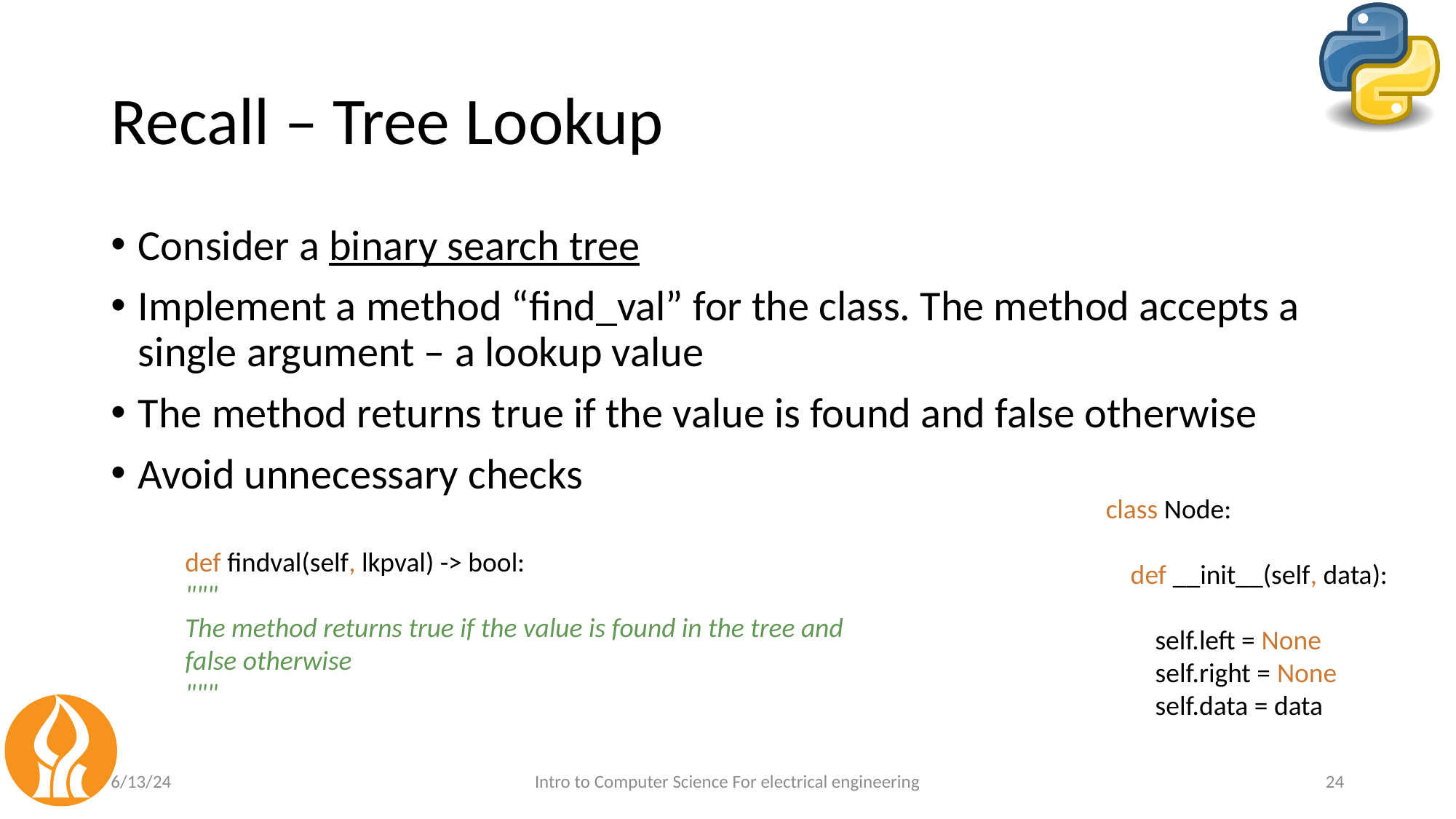

# Recall – Tree Lookup
Consider a binary search tree
Implement a method “find_val” for the class. The method accepts a single argument – a lookup value
The method returns true if the value is found and false otherwise
Avoid unnecessary checks
class Node:
    def __init__(self, data):
        self.left = None
        self.right = None
        self.data = data
def findval(self, lkpval) -> bool:
"""
The method returns true if the value is found in the tree and false otherwise
"""
6/13/24
Intro to Computer Science For electrical engineering
24